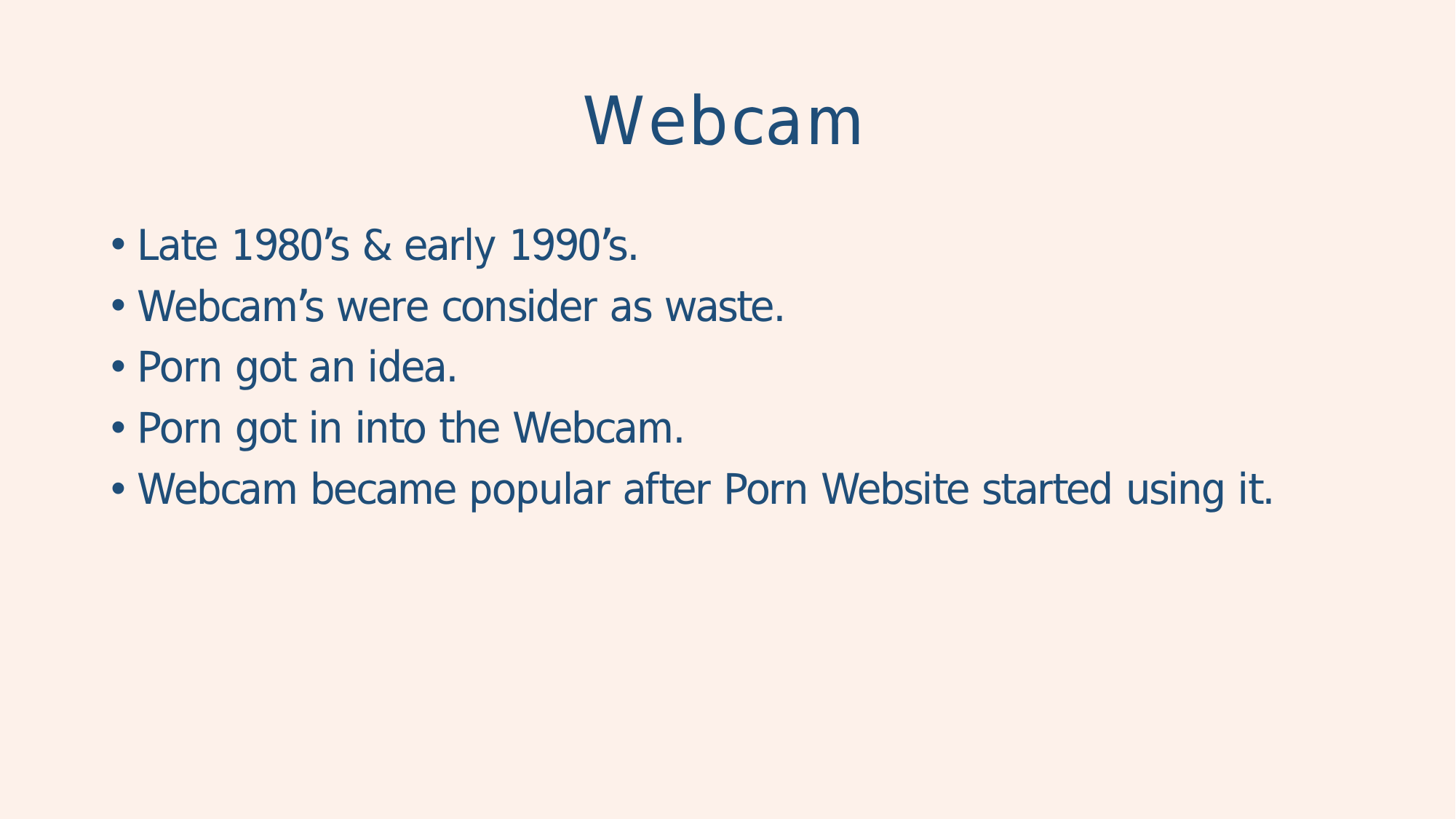

# Webcam
Late 1980’s & early 1990’s.
Webcam’s were consider as waste.
Porn got an idea.
Porn got in into the Webcam.
Webcam became popular after Porn Website started using it.